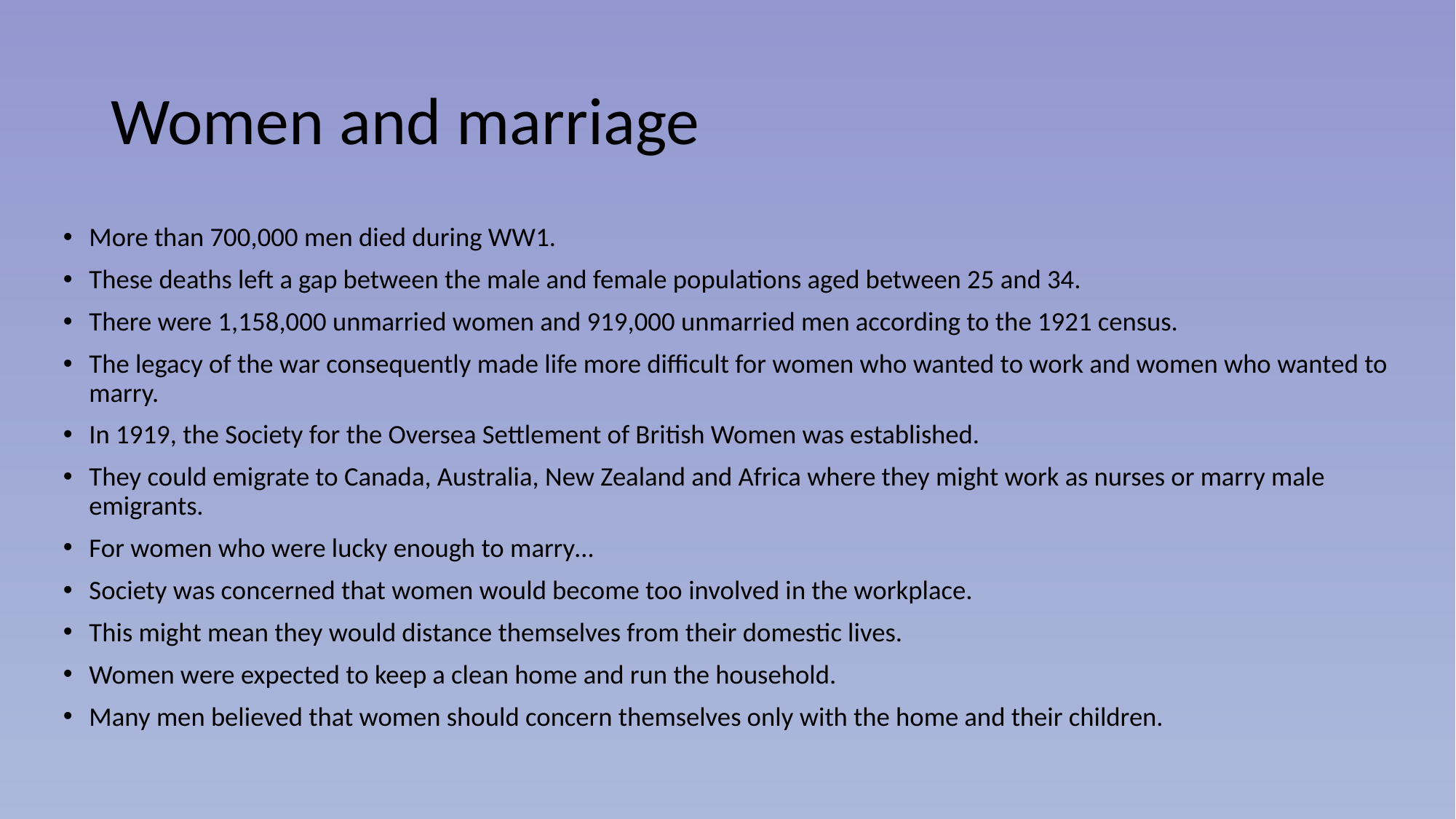

# Women and marriage
More than 700,000 men died during WW1.
These deaths left a gap between the male and female populations aged between 25 and 34.
There were 1,158,000 unmarried women and 919,000 unmarried men according to the 1921 census.
The legacy of the war consequently made life more difficult for women who wanted to work and women who wanted to marry.
In 1919, the Society for the Oversea Settlement of British Women was established.
They could emigrate to Canada, Australia, New Zealand and Africa where they might work as nurses or marry male emigrants.
For women who were lucky enough to marry…
Society was concerned that women would become too involved in the workplace.
This might mean they would distance themselves from their domestic lives.
Women were expected to keep a clean home and run the household.
Many men believed that women should concern themselves only with the home and their children.